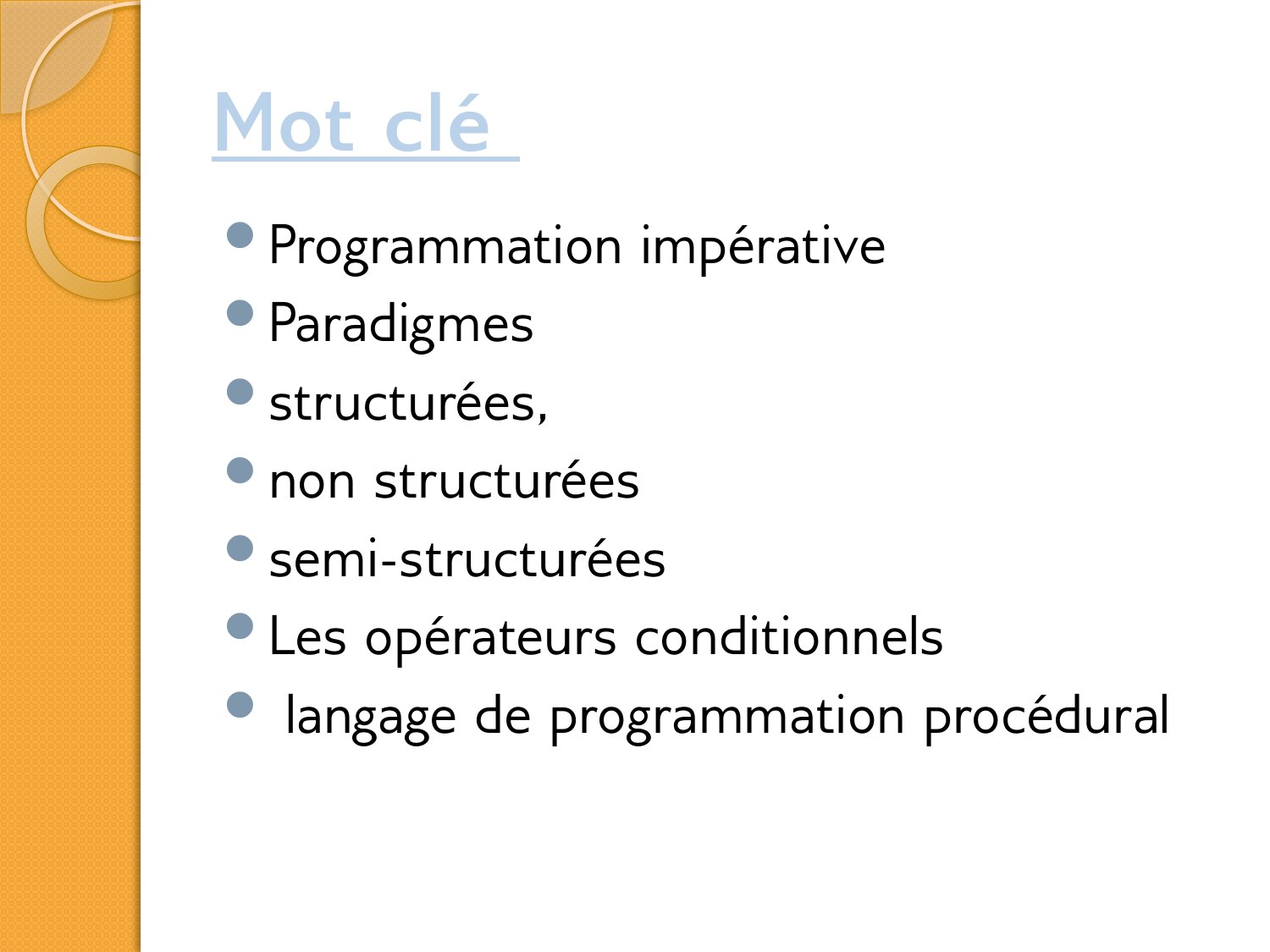

# Mot clé
Programmation impérative
Paradigmes
structurées,
non structurées
semi-structurées
Les opérateurs conditionnels
 langage de programmation procédural